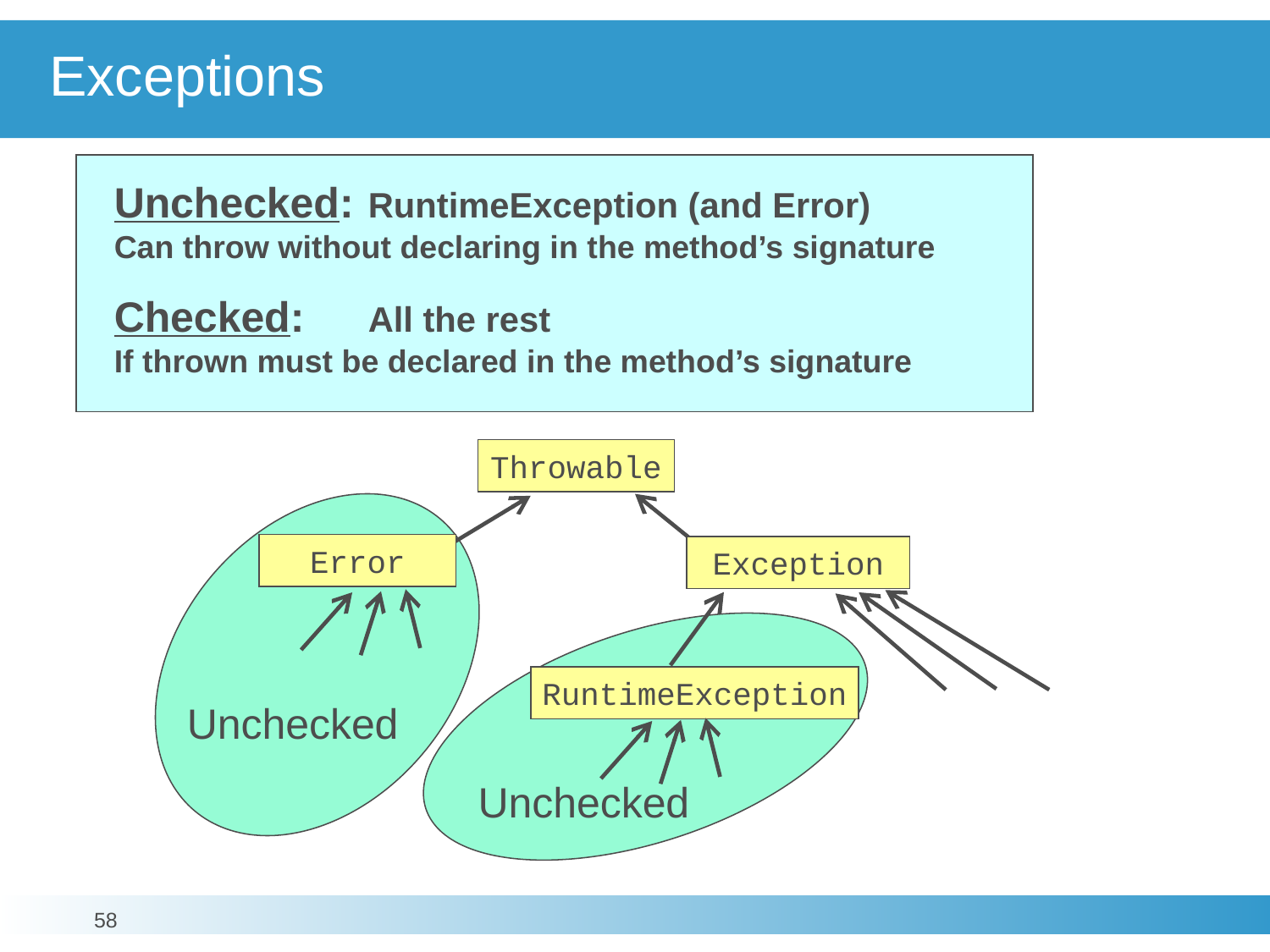

# Exceptions
Unchecked:	RuntimeException (and Error)
Can throw without declaring in the method’s signature
	Checked:	All the rest
If thrown must be declared in the method’s signature
Throwable

Error
Exception

RuntimeException

Unchecked

Unchecked
58